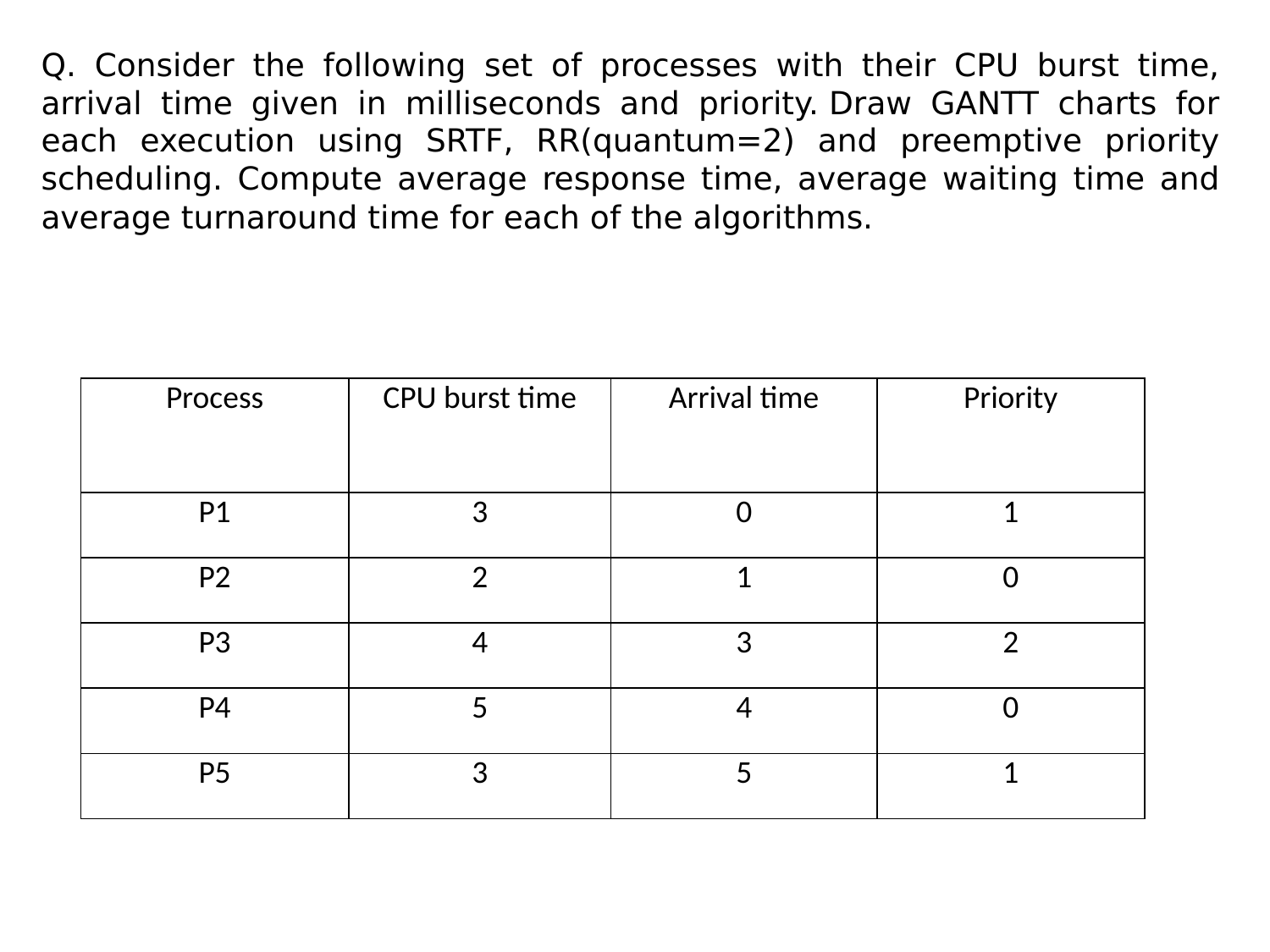

Q. Consider the following set of processes with their CPU burst time, arrival time given in milliseconds and priority. Draw GANTT charts for each execution using SRTF, RR(quantum=2) and preemptive priority scheduling. Compute average response time, average waiting time and average turnaround time for each of the algorithms.
| Process | CPU burst time | Arrival time | Priority |
| --- | --- | --- | --- |
| P1 | 3 | 0 | 1 |
| P2 | 2 | 1 | 0 |
| P3 | 4 | 3 | 2 |
| P4 | 5 | 4 | 0 |
| P5 | 3 | 5 | 1 |